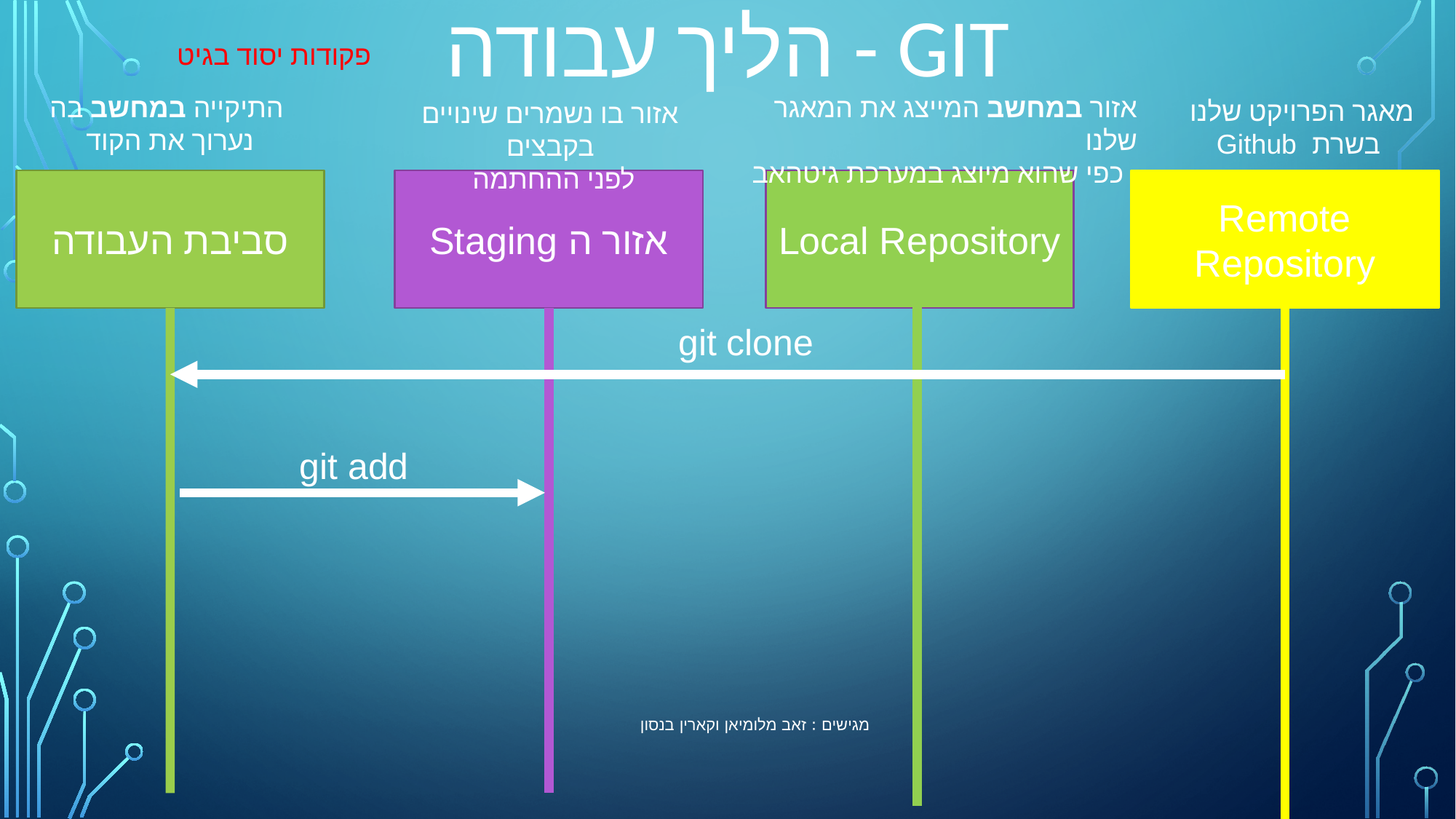

GIT - הליך עבודה
פקודות יסוד בגיט
התיקייה במחשב בה
נערוך את הקוד
אזור במחשב המייצג את המאגר שלנו
כפי שהוא מיוצג במערכת גיטהאב
מאגר הפרויקט שלנו
Github  בשרת
אזור בו נשמרים שינויים בקבצים
 לפני ההחתמה
סביבת העבודה
Staging אזור ה
Local Repository
Remote Repository
git clone
git add
מגישים : זאב מלומיאן וקארין בנסון